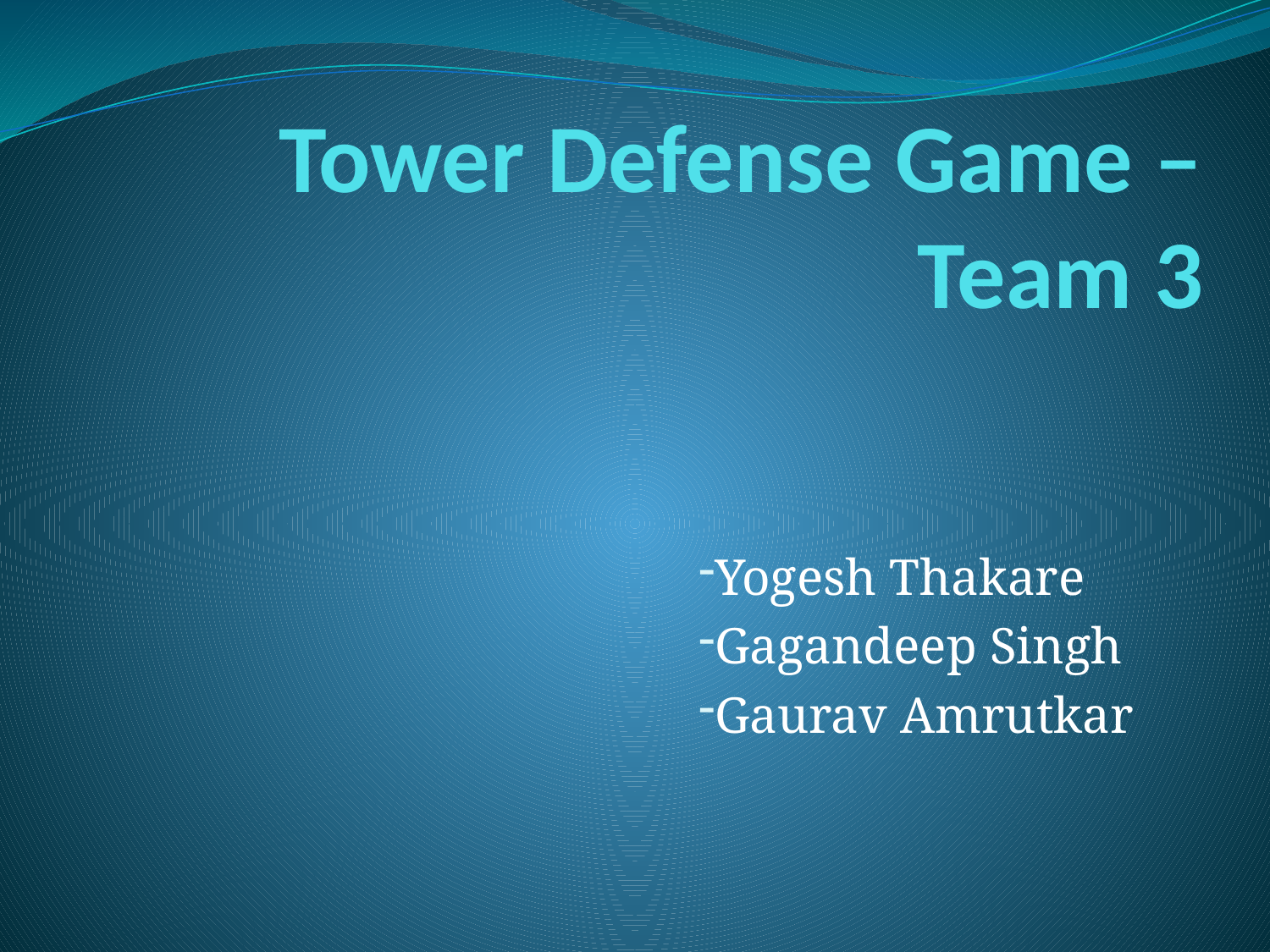

# Tower Defense Game –Team 3
Yogesh Thakare
Gagandeep Singh
Gaurav Amrutkar